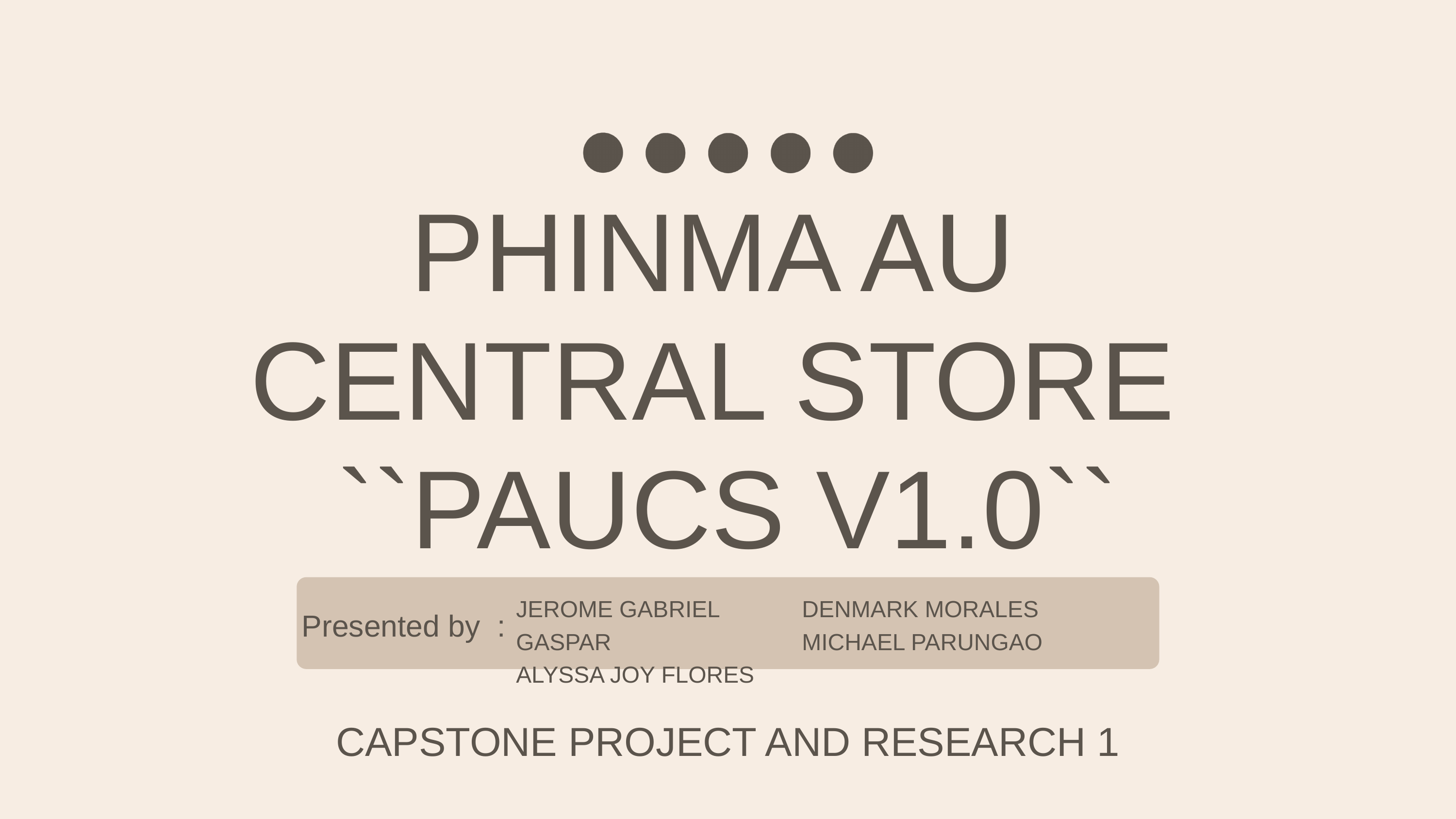

PHINMA AU
CENTRAL STORE
``PAUCS V1.0``

JEROME GABRIEL GASPAR
ALYSSA JOY FLORES
DENMARK MORALES
MICHAEL PARUNGAO
Presented by  :
CAPSTONE PROJECT AND RESEARCH 1